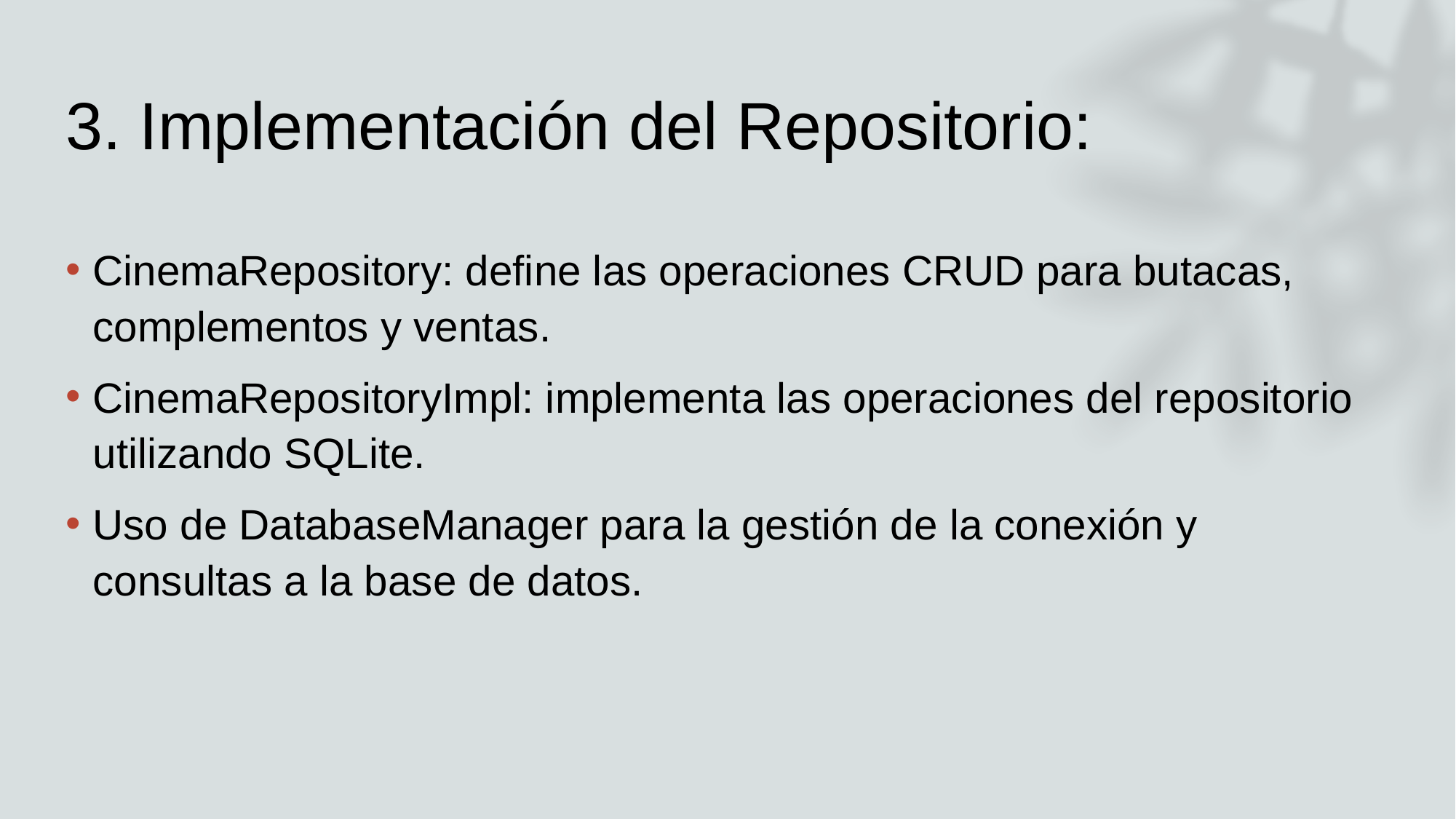

# 3. Implementación del Repositorio:
CinemaRepository: define las operaciones CRUD para butacas, complementos y ventas.
CinemaRepositoryImpl: implementa las operaciones del repositorio utilizando SQLite.
Uso de DatabaseManager para la gestión de la conexión y consultas a la base de datos.